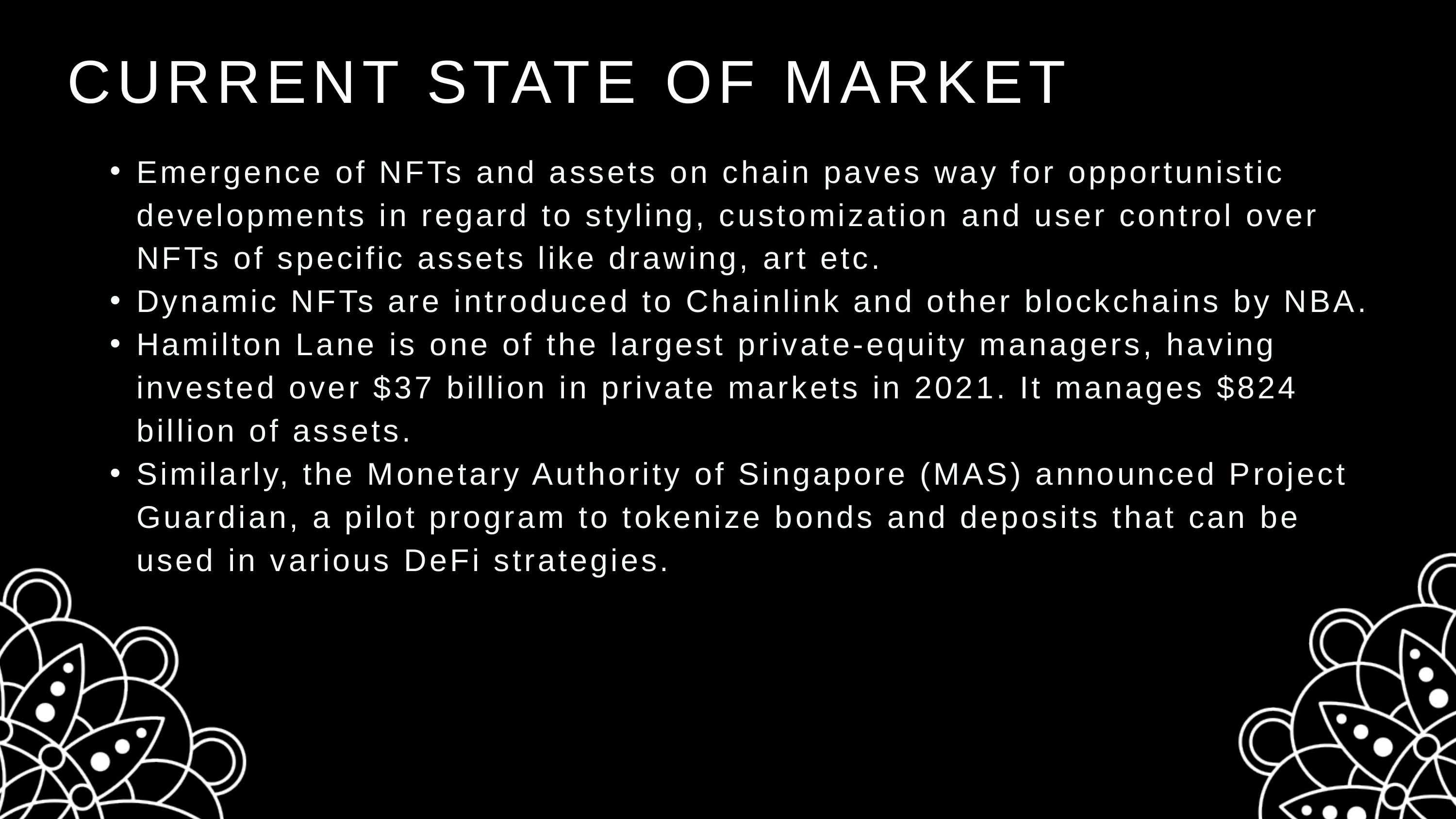

CURRENT STATE OF MARKET
Emergence of NFTs and assets on chain paves way for opportunistic developments in regard to styling, customization and user control over NFTs of specific assets like drawing, art etc.
Dynamic NFTs are introduced to Chainlink and other blockchains by NBA.
Hamilton Lane is one of the largest private-equity managers, having invested over $37 billion in private markets in 2021. It manages $824 billion of assets.
Similarly, the Monetary Authority of Singapore (MAS) announced Project Guardian, a pilot program to tokenize bonds and deposits that can be used in various DeFi strategies.